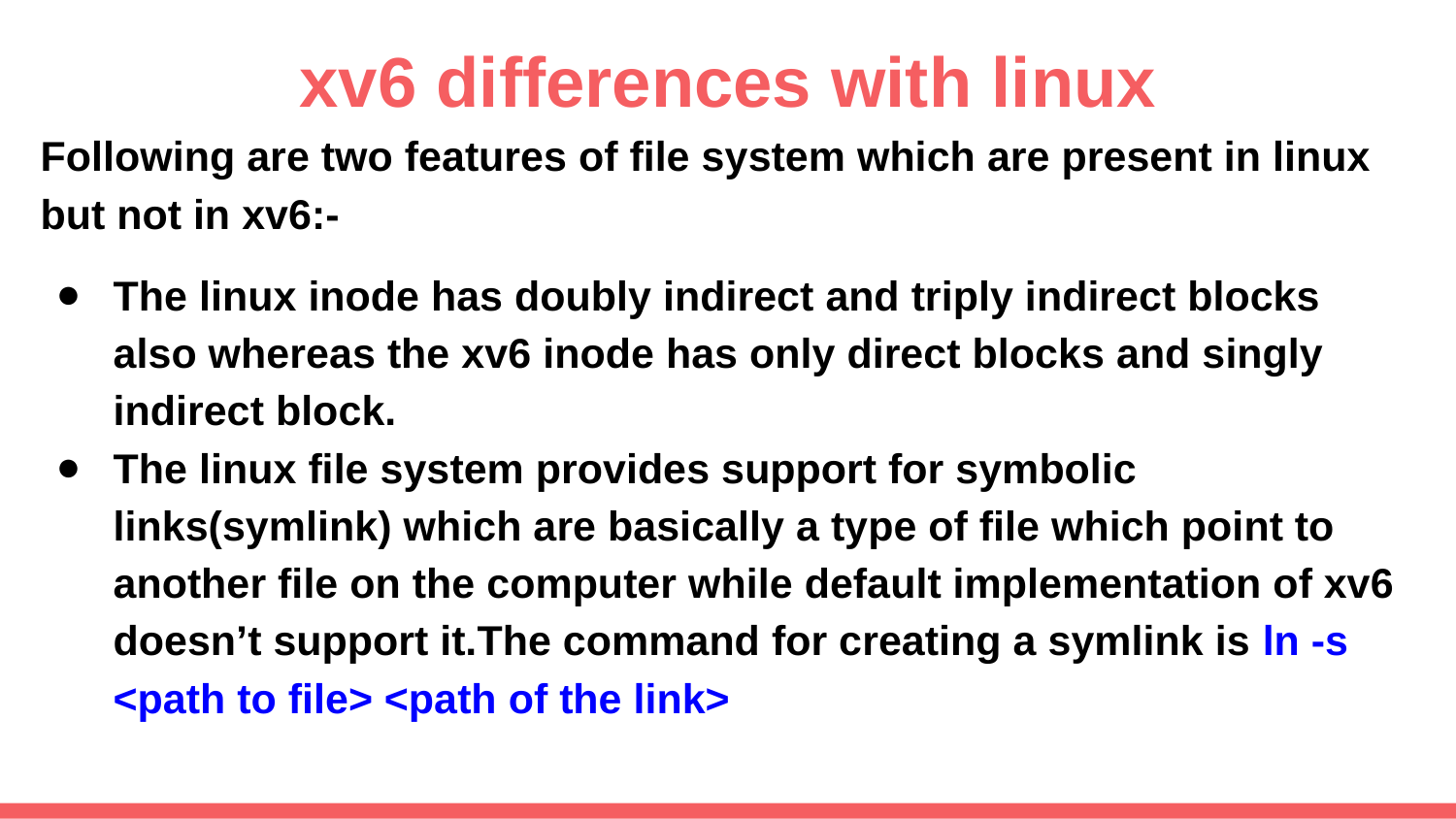

# xv6 differences with linux
Following are two features of file system which are present in linux but not in xv6:-
The linux inode has doubly indirect and triply indirect blocks also whereas the xv6 inode has only direct blocks and singly indirect block.
The linux file system provides support for symbolic links(symlink) which are basically a type of file which point to another file on the computer while default implementation of xv6 doesn’t support it.The command for creating a symlink is ln -s <path to file> <path of the link>